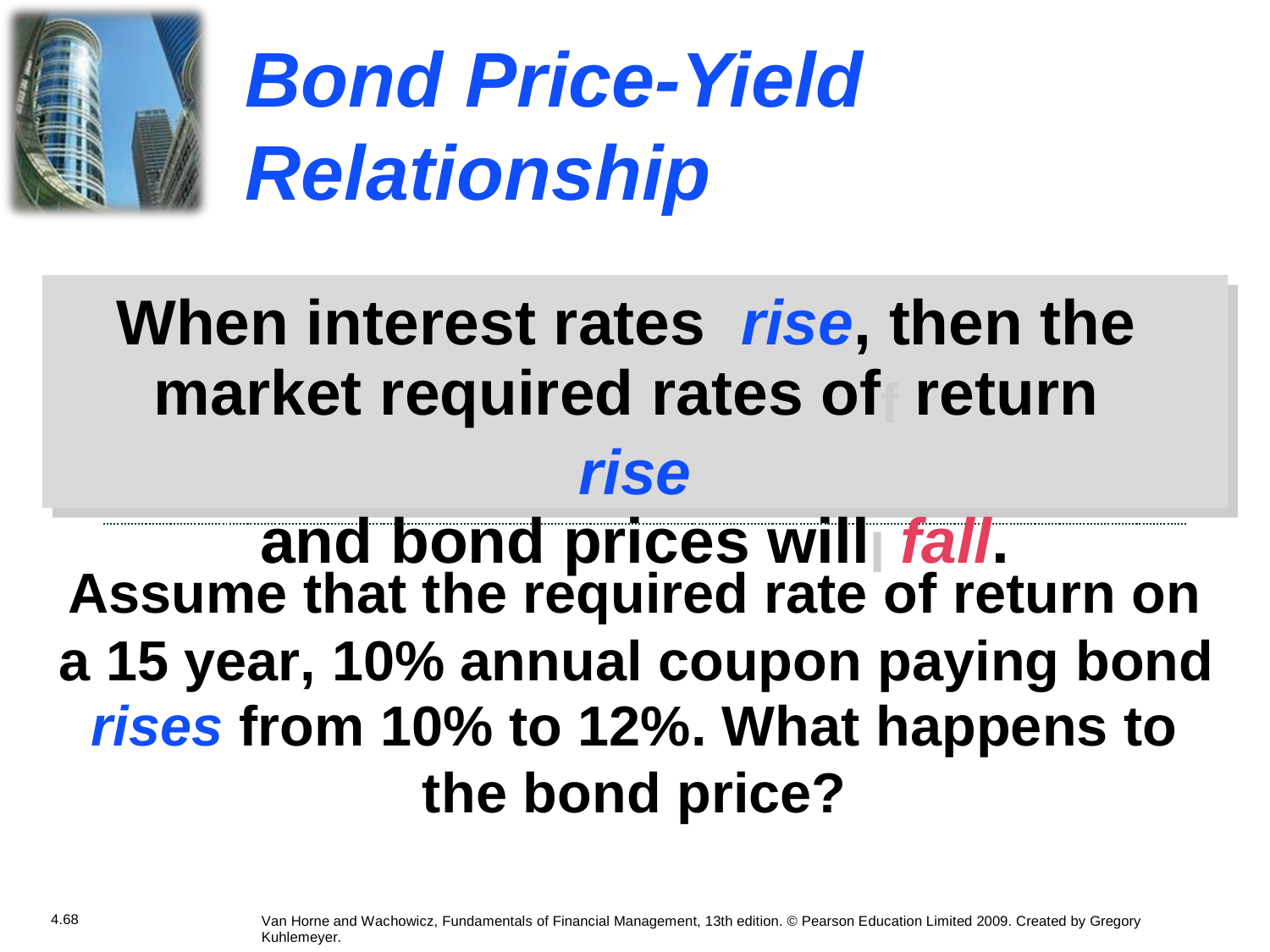

Bond
Price-Yield
Relationship

When interest rates riserise then
the marke  required rates o  return risrisee and bond prices wil  fallfall

When interest rates  rise, then the
market required rates off return  rise
and bond prices willl fall.

Assume that the required
rate
of return on
a 15 year, 10% annual coupon paying bond
rises from 10% to 12%. What happens to the bond price?
4.68
Van Horne and Wachowicz, Fundamentals of Financial Management, 13th edition. © Pearson Education Limited 2009. Created by Gregory Kuhlemeyer.